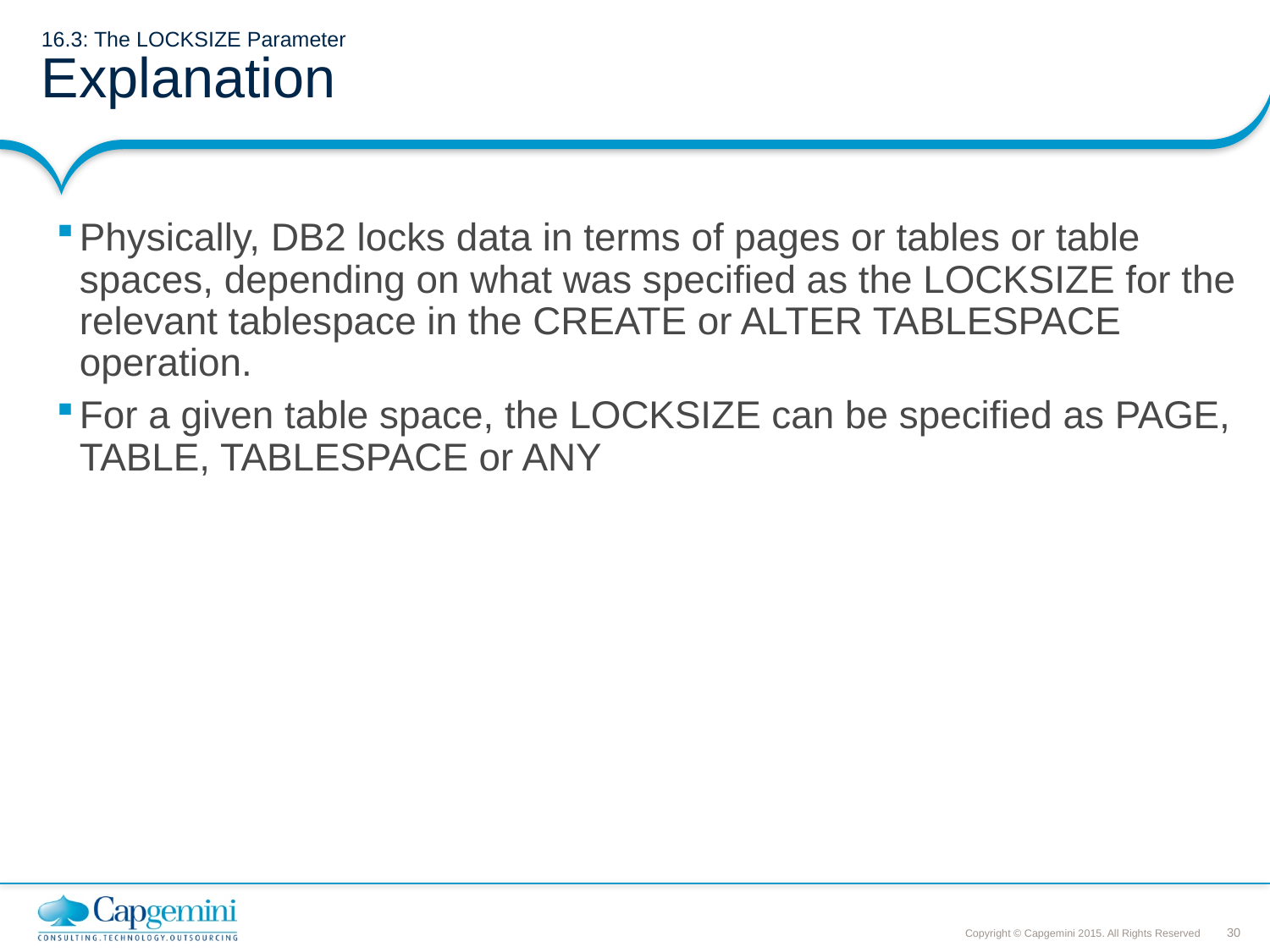

# 16.3: The LOCKSIZE Parameter Explanation
Physically, DB2 locks data in terms of pages or tables or table spaces, depending on what was specified as the LOCKSIZE for the relevant tablespace in the CREATE or ALTER TABLESPACE operation.
For a given table space, the LOCKSIZE can be specified as PAGE, TABLE, TABLESPACE or ANY